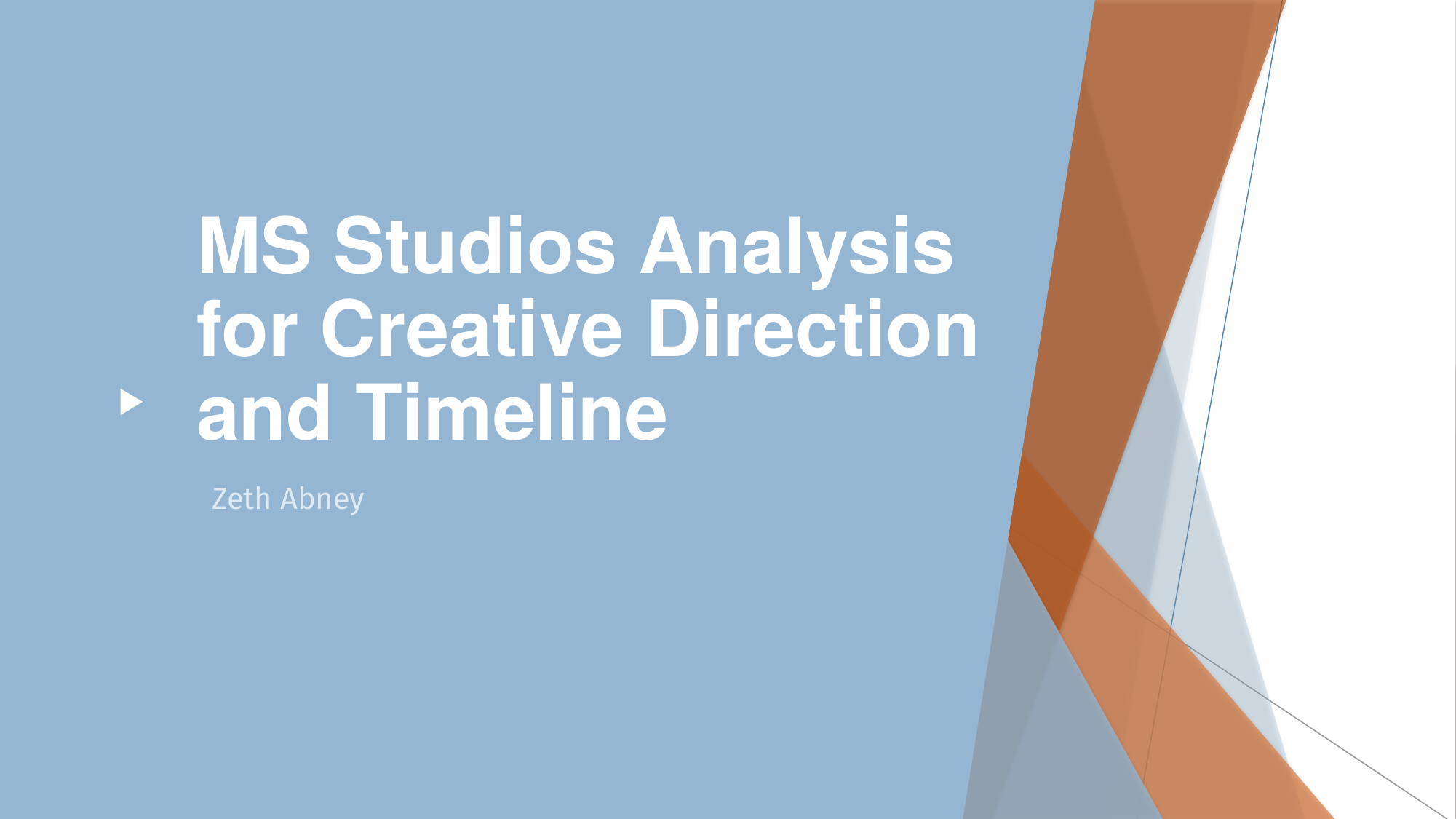

# MS Studios Analysis for Creative Direction and Timeline

Zeth Abney